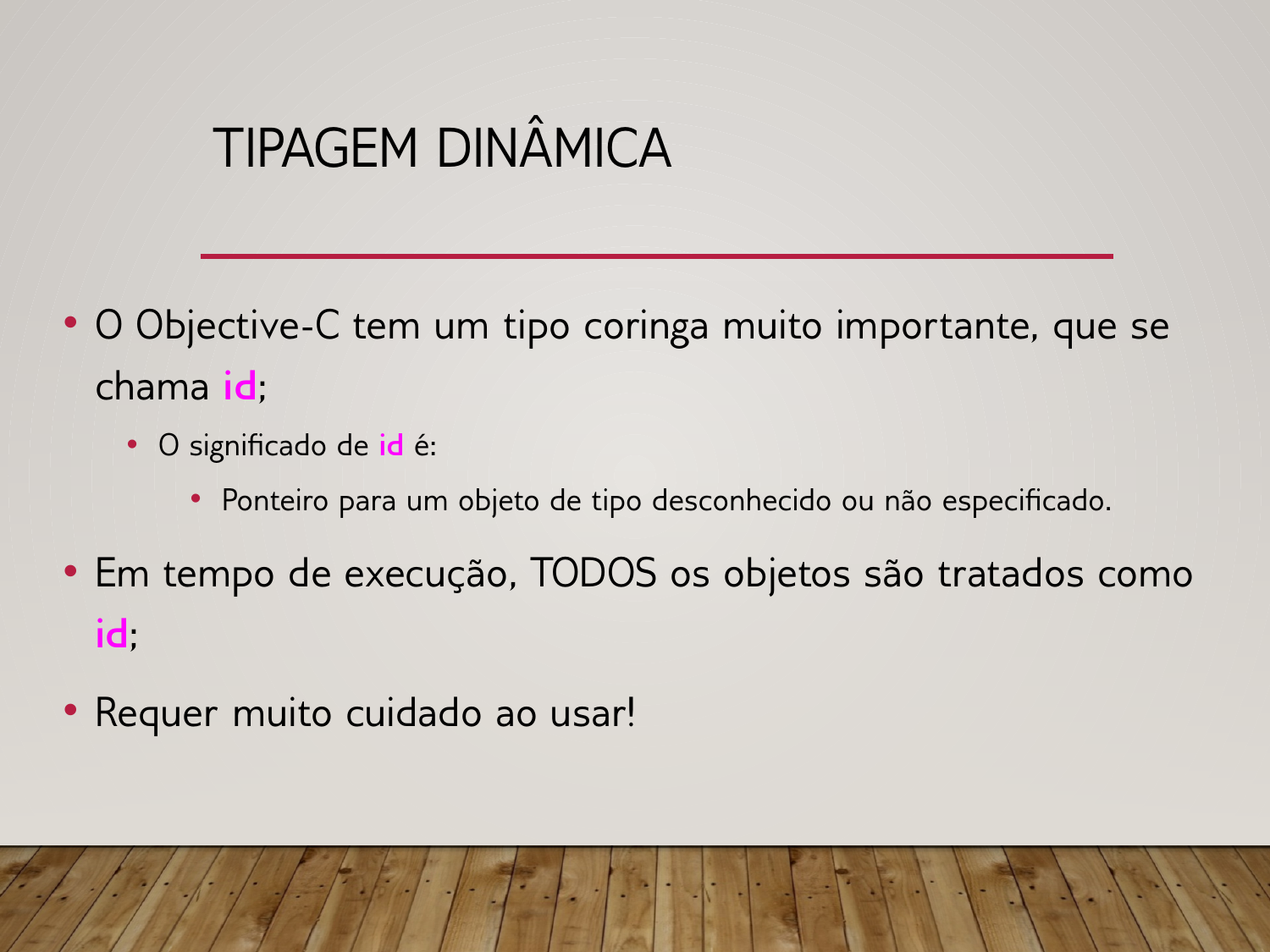

# Tipagem Dinâmica
O Objective-C tem um tipo coringa muito importante, que se chama id;
O significado de id é:
Ponteiro para um objeto de tipo desconhecido ou não especificado.
Em tempo de execução, TODOS os objetos são tratados como id;
Requer muito cuidado ao usar!